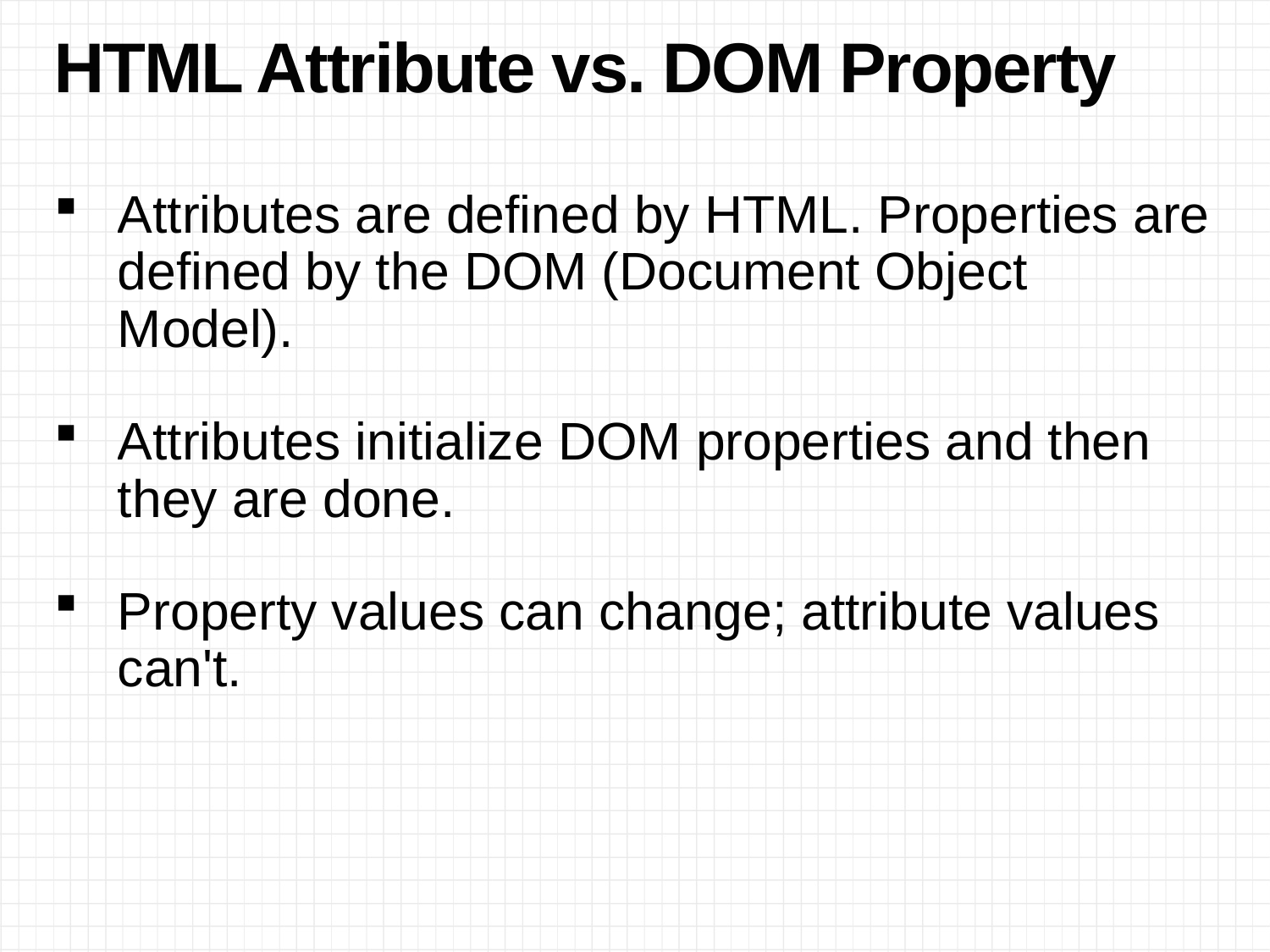

# HTML Attribute vs. DOM Property
Attributes are defined by HTML. Properties are defined by the DOM (Document Object Model).

Attributes initialize DOM properties and then they are done.

Property values can change; attribute values can't.